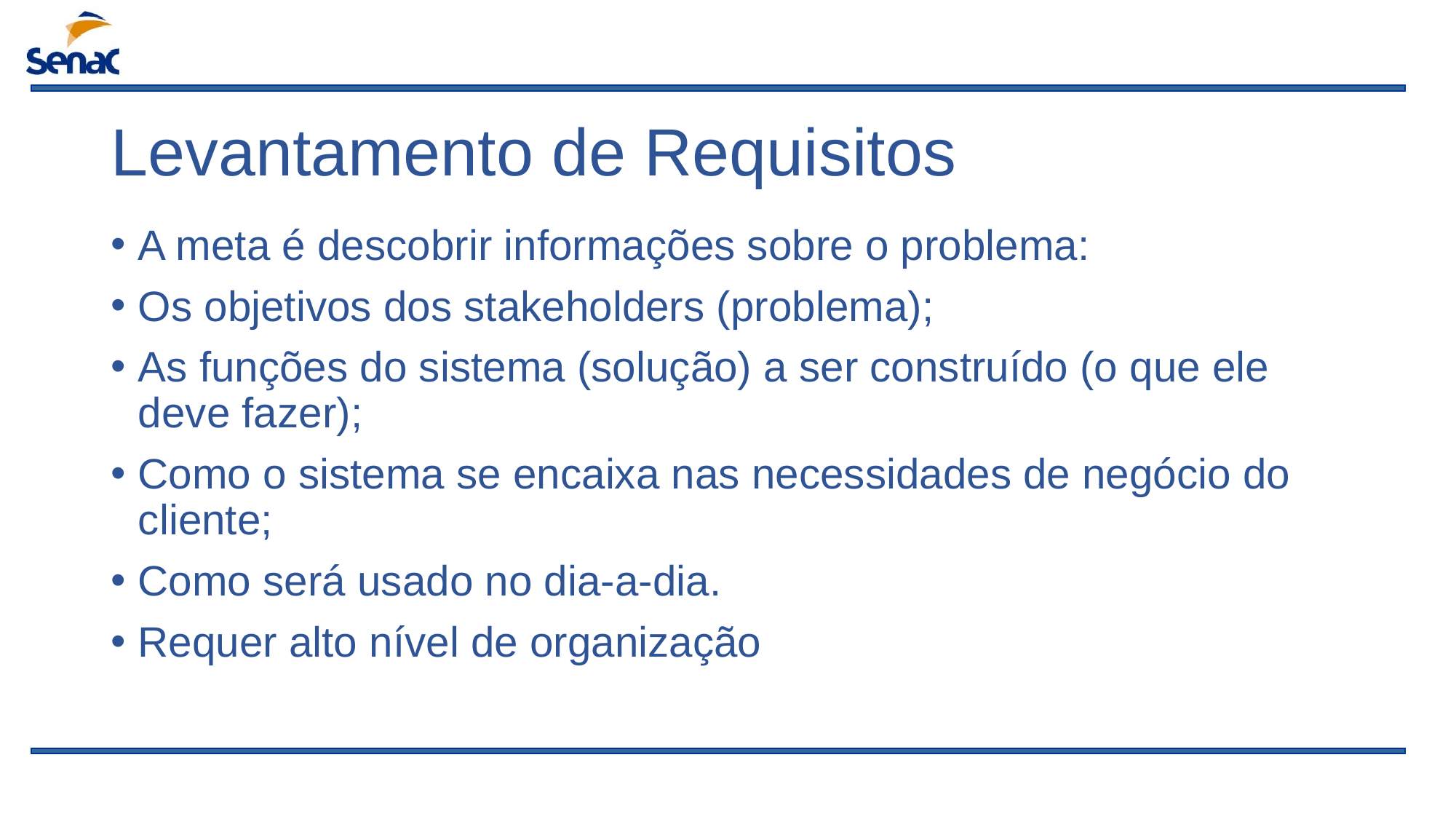

# Levantamento de Requisitos
A meta é descobrir informações sobre o problema:
Os objetivos dos stakeholders (problema);
As funções do sistema (solução) a ser construído (o que ele deve fazer);
Como o sistema se encaixa nas necessidades de negócio do cliente;
Como será usado no dia-a-dia.
Requer alto nível de organização